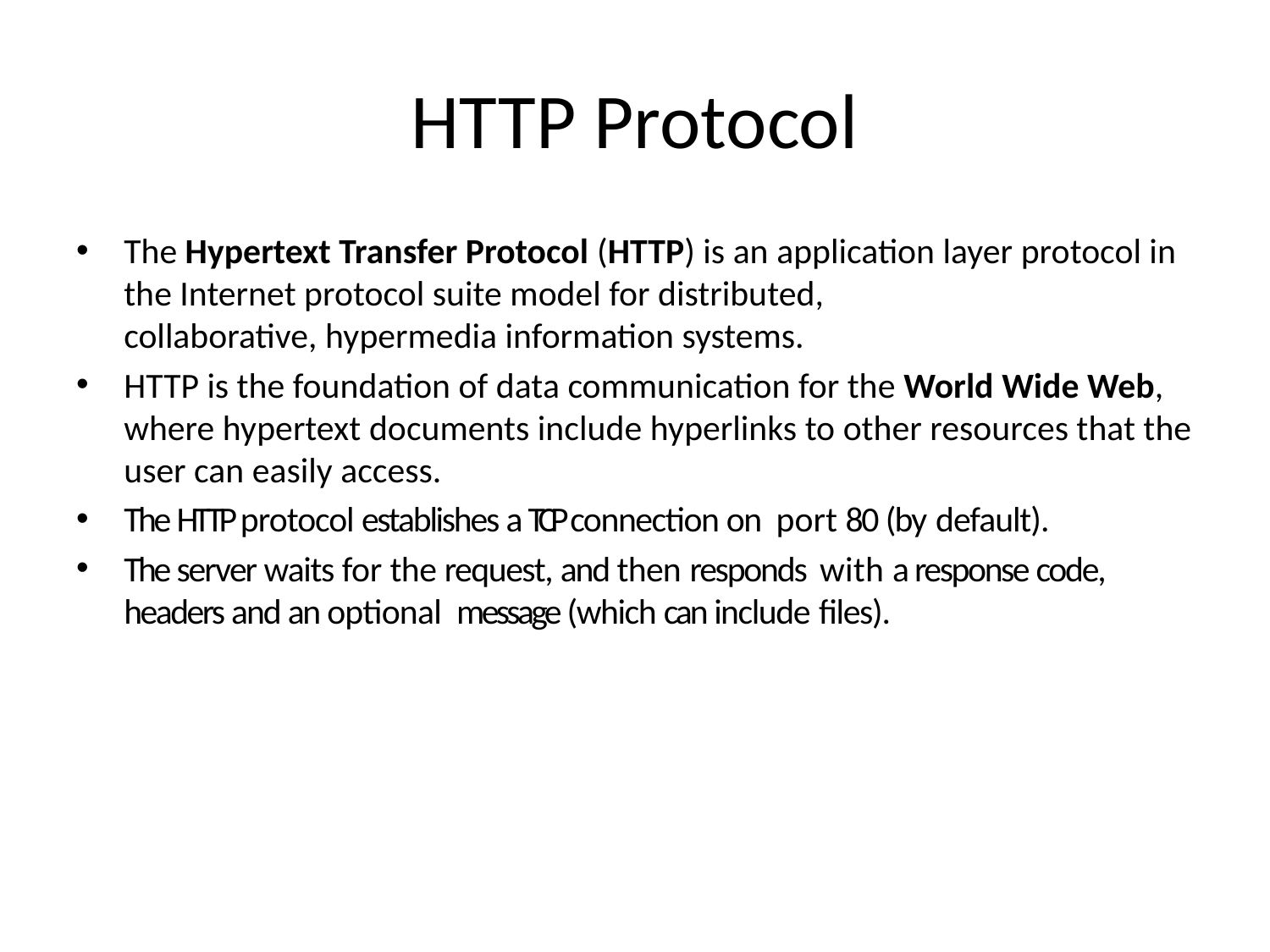

# HTTP Protocol
The Hypertext Transfer Protocol (HTTP) is an application layer protocol in the Internet protocol suite model for distributed, collaborative, hypermedia information systems.
HTTP is the foundation of data communication for the World Wide Web, where hypertext documents include hyperlinks to other resources that the user can easily access.
The HTTP protocol establishes a TCP connection on  port 80 (by default).
The server waits for the request, and then responds  with a response code, headers and an optional  message (which can include files).